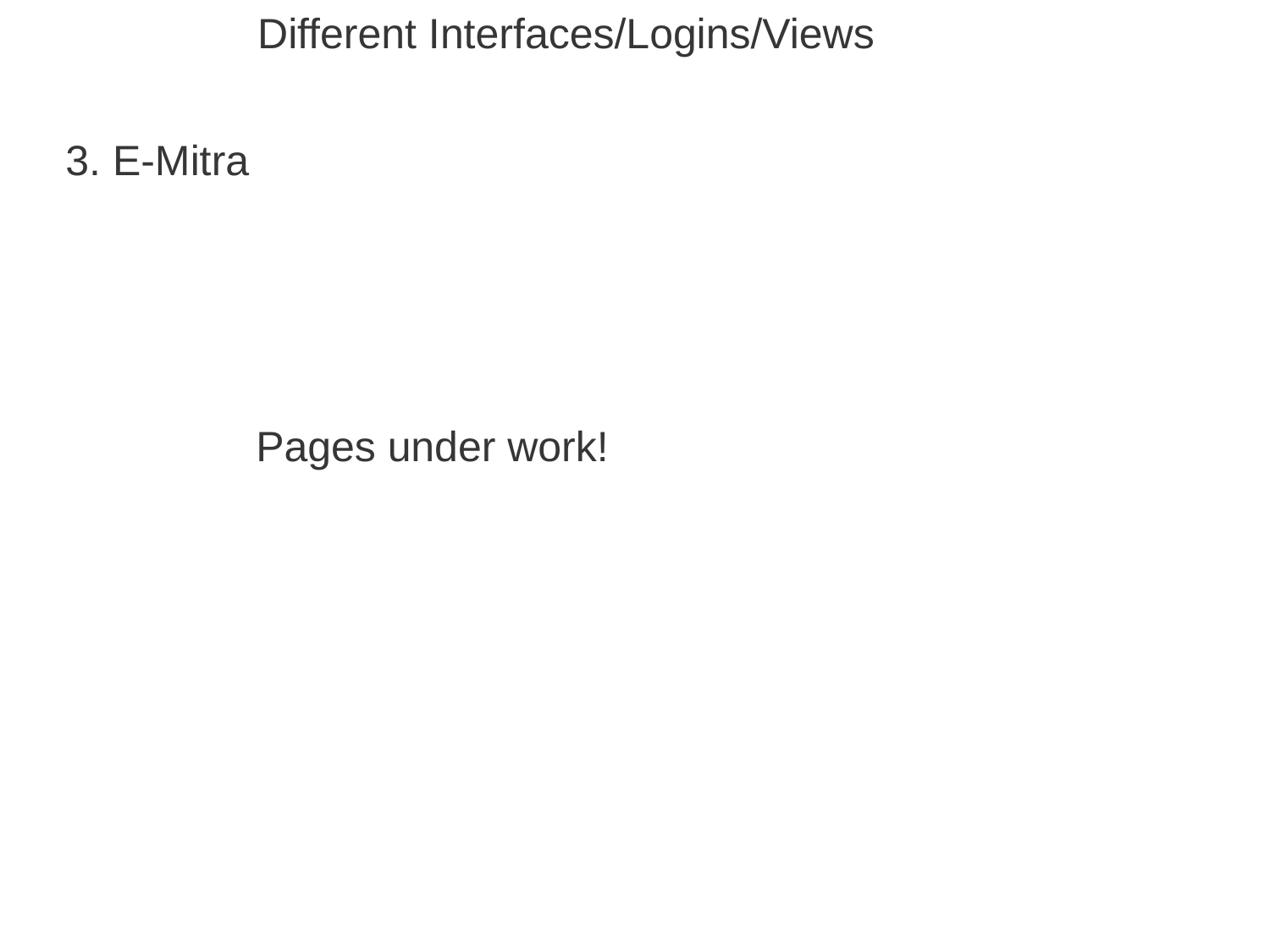

Different Interfaces/Logins/Views
3. E-Mitra
Pages under work!